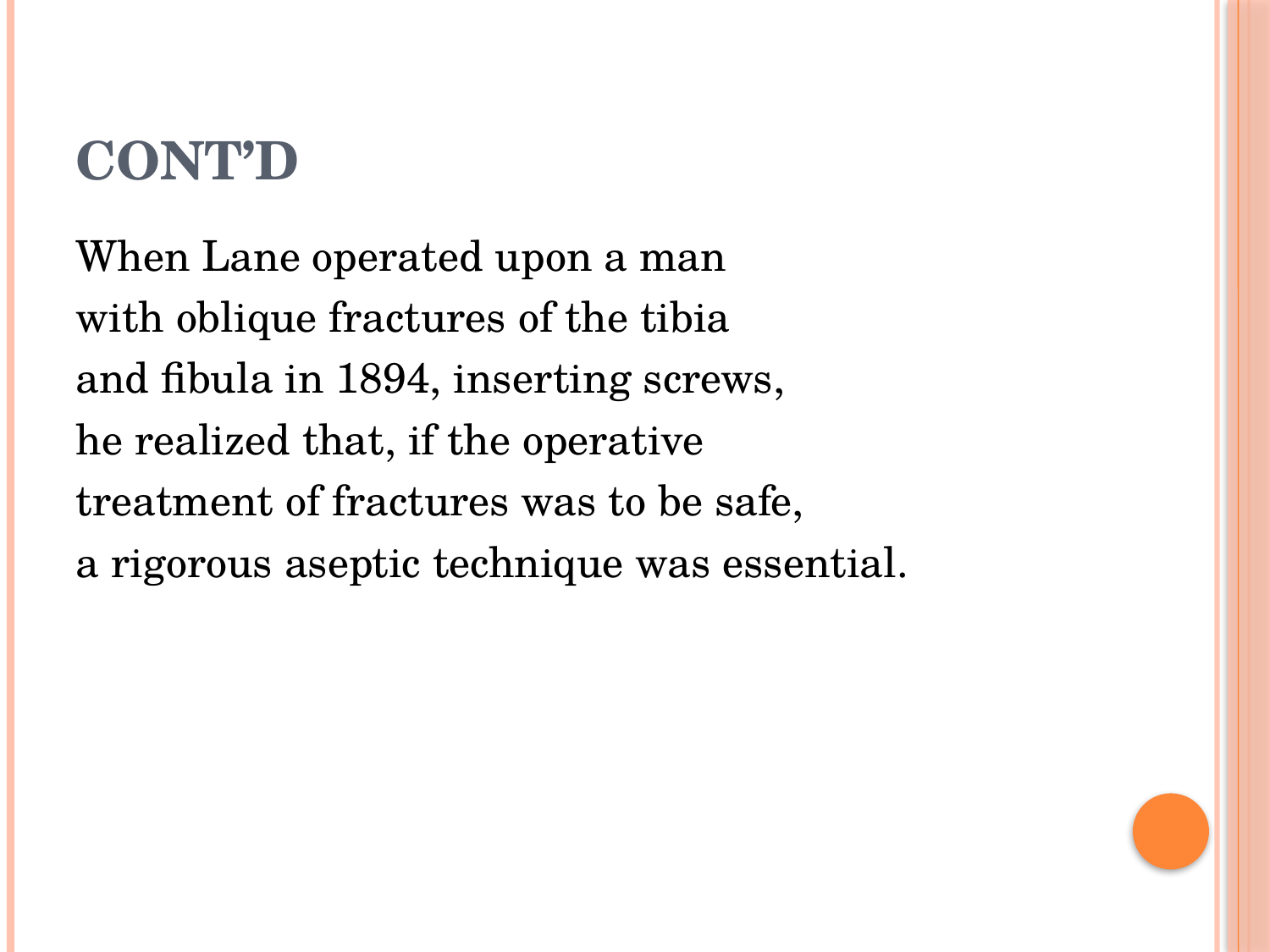

# Cont’d
When Lane operated upon a man
with oblique fractures of the tibia
and fibula in 1894, inserting screws,
he realized that, if the operative
treatment of fractures was to be safe,
a rigorous aseptic technique was essential.